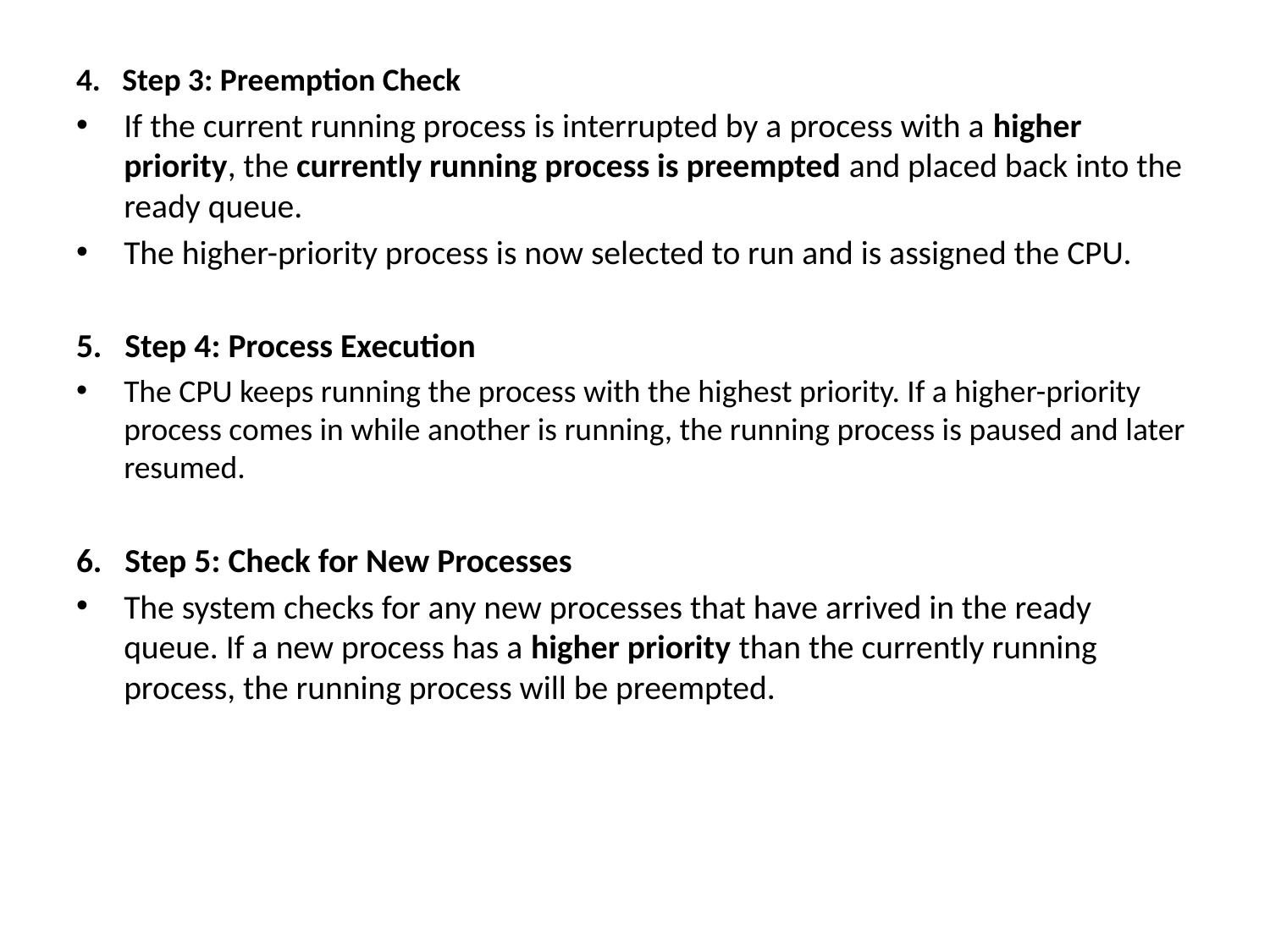

4.   Step 3: Preemption Check
If the current running process is interrupted by a process with a higher priority, the currently running process is preempted and placed back into the ready queue.
The higher-priority process is now selected to run and is assigned the CPU.

5.   Step 4: Process Execution
The CPU keeps running the process with the highest priority. If a higher-priority process comes in while another is running, the running process is paused and later resumed.

6.   Step 5: Check for New Processes
The system checks for any new processes that have arrived in the ready queue. If a new process has a higher priority than the currently running process, the running process will be preempted.